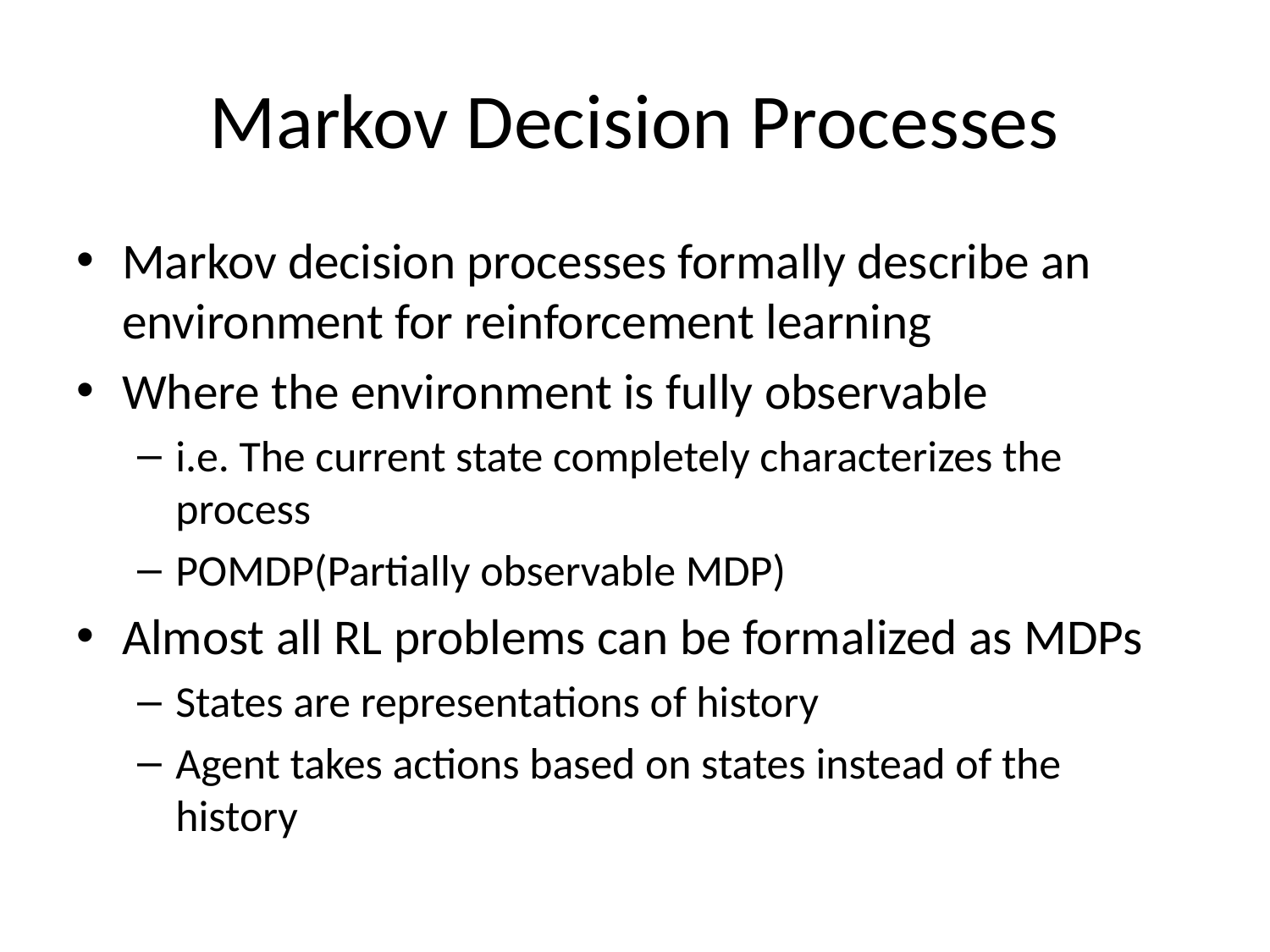

# Markov Decision Processes
Markov decision processes formally describe an environment for reinforcement learning
Where the environment is fully observable
i.e. The current state completely characterizes the process
POMDP(Partially observable MDP)
Almost all RL problems can be formalized as MDPs
States are representations of history
Agent takes actions based on states instead of the history